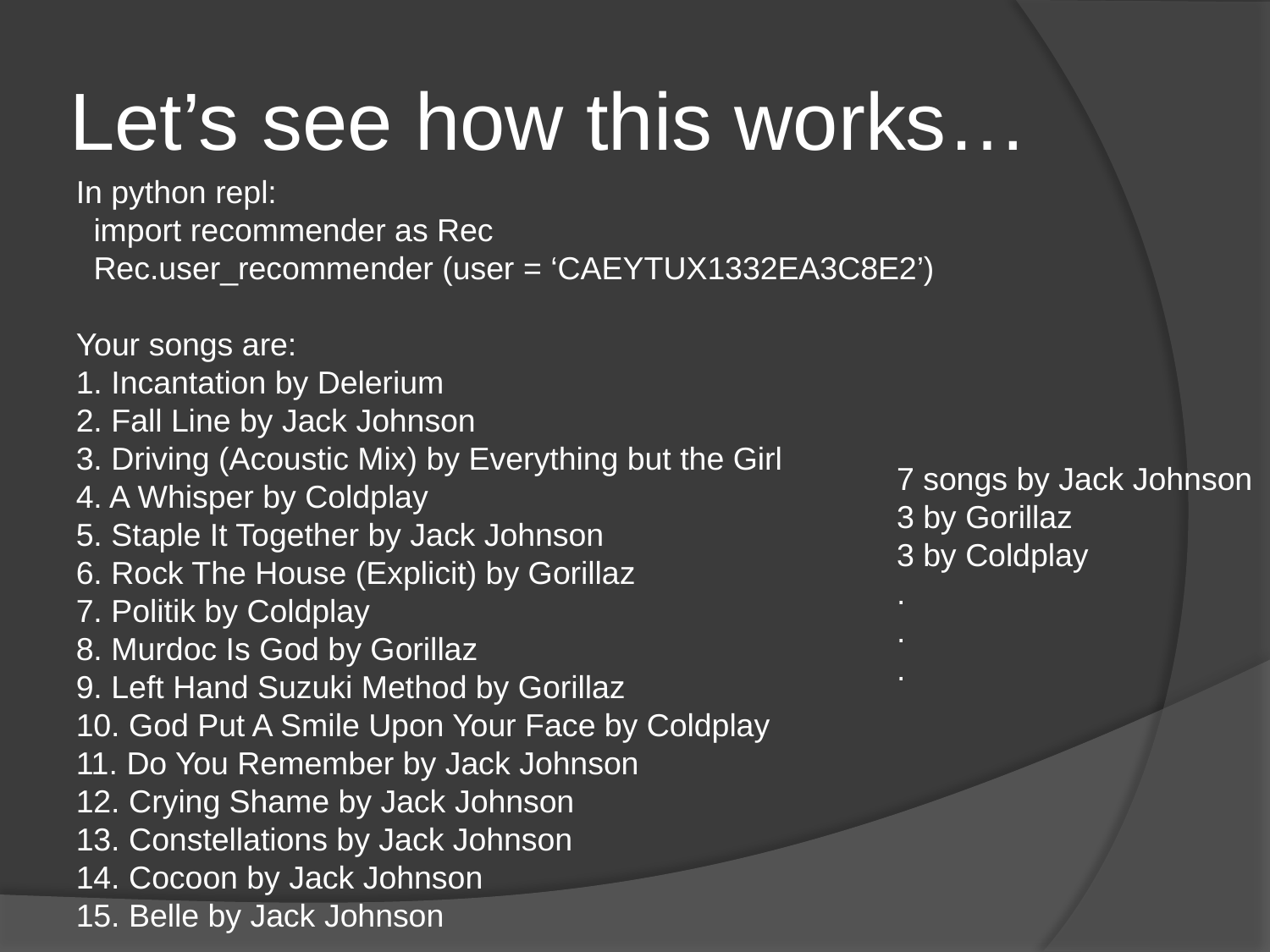

# Let’s see how this works…
In python repl:
  import recommender as Rec
  Rec.user_recommender (user = ‘CAEYTUX1332EA3C8E2’)

Your songs are:
1. Incantation by Delerium
2. Fall Line by Jack Johnson
3. Driving (Acoustic Mix) by Everything but the Girl
4. A Whisper by Coldplay
5. Staple It Together by Jack Johnson
6. Rock The House (Explicit) by Gorillaz
7. Politik by Coldplay
8. Murdoc Is God by Gorillaz
9. Left Hand Suzuki Method by Gorillaz
10. God Put A Smile Upon Your Face by Coldplay
11. Do You Remember by Jack Johnson
12. Crying Shame by Jack Johnson
13. Constellations by Jack Johnson
14. Cocoon by Jack Johnson
15. Belle by Jack Johnson
7 songs by Jack Johnson
3 by Gorillaz
3 by Coldplay
.
.
.